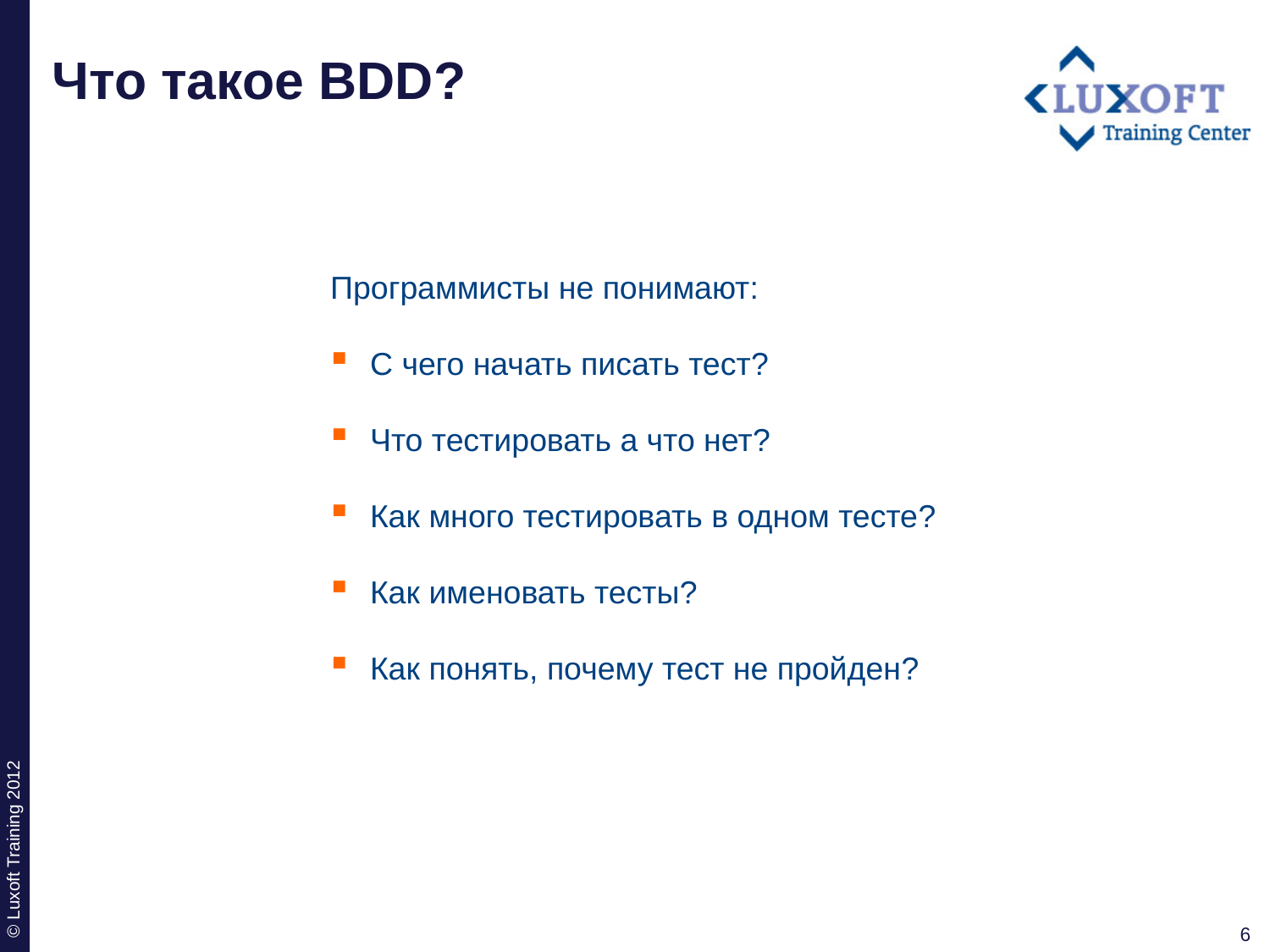

# Что такое BDD?
Программисты не понимают:

C чего начать писать тест?

Что тестировать а что нет?

Как много тестировать в одном тесте?

Как именовать тесты?

Как понять, почему тест не пройден?